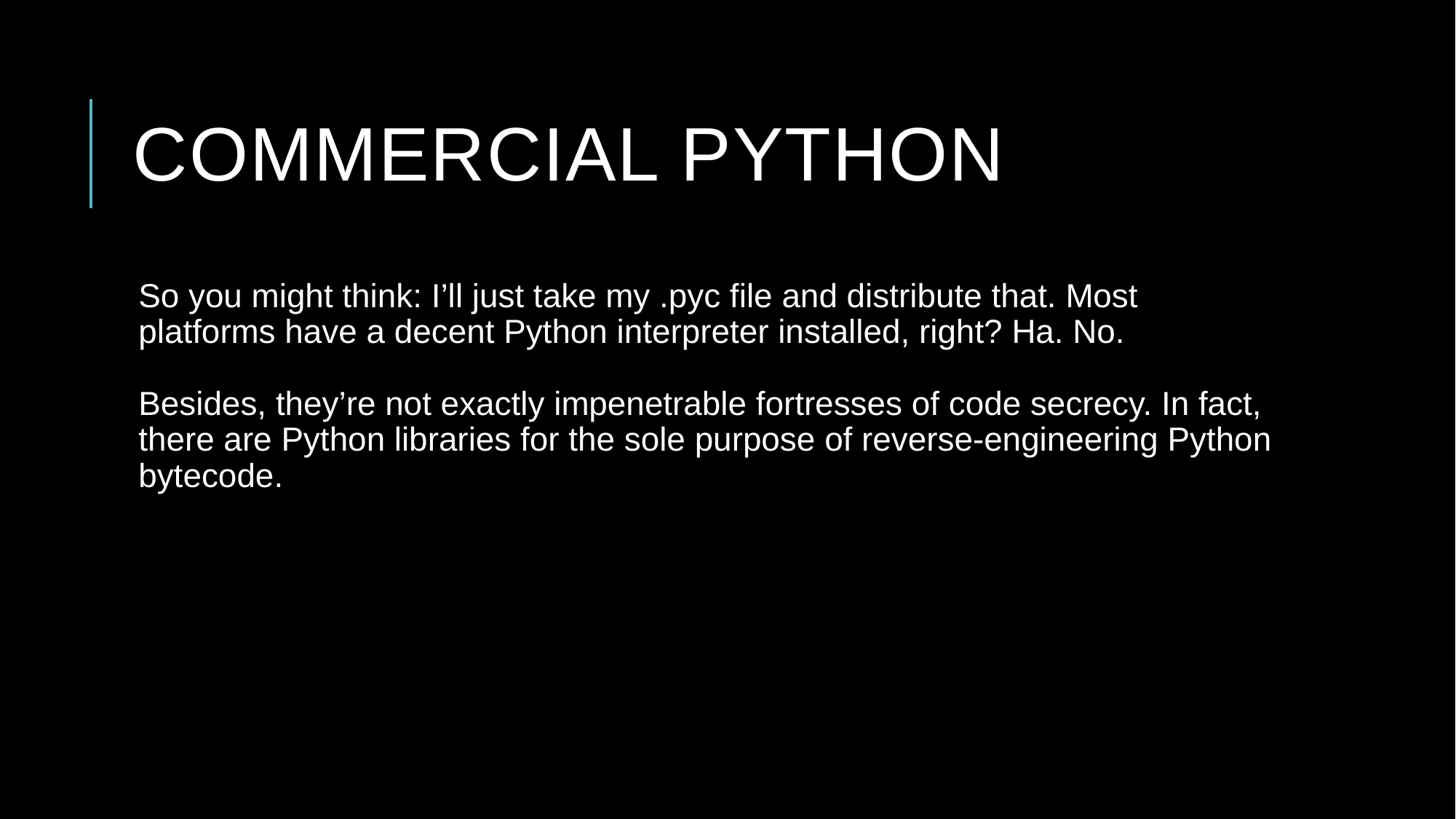

# Commercial python
So you might think: I’ll just take my .pyc file and distribute that. Most platforms have a decent Python interpreter installed, right? Ha. No.
Besides, they’re not exactly impenetrable fortresses of code secrecy. In fact, there are Python libraries for the sole purpose of reverse-engineering Python bytecode.